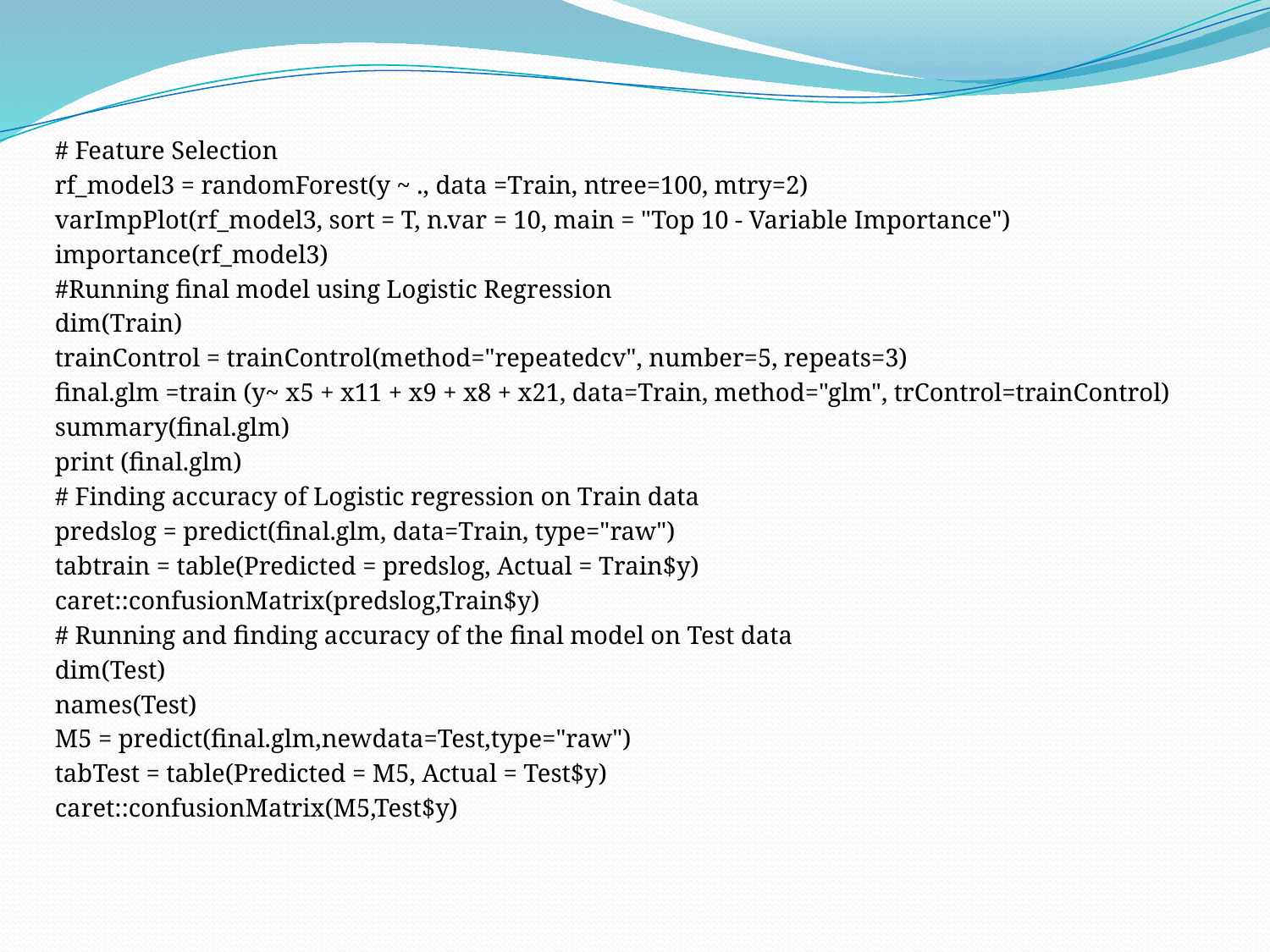

# Feature Selection
rf_model3 = randomForest(y ~ ., data =Train, ntree=100, mtry=2)
varImpPlot(rf_model3, sort = T, n.var = 10, main = "Top 10 - Variable Importance")
importance(rf_model3)
#Running final model using Logistic Regression
dim(Train)
trainControl = trainControl(method="repeatedcv", number=5, repeats=3)
final.glm =train (y~ x5 + x11 + x9 + x8 + x21, data=Train, method="glm", trControl=trainControl)
summary(final.glm)
print (final.glm)
# Finding accuracy of Logistic regression on Train data
predslog = predict(final.glm, data=Train, type="raw")
tabtrain = table(Predicted = predslog, Actual = Train$y)
caret::confusionMatrix(predslog,Train$y)
# Running and finding accuracy of the final model on Test data
dim(Test)
names(Test)
M5 = predict(final.glm,newdata=Test,type="raw")
tabTest = table(Predicted = M5, Actual = Test$y)
caret::confusionMatrix(M5,Test$y)